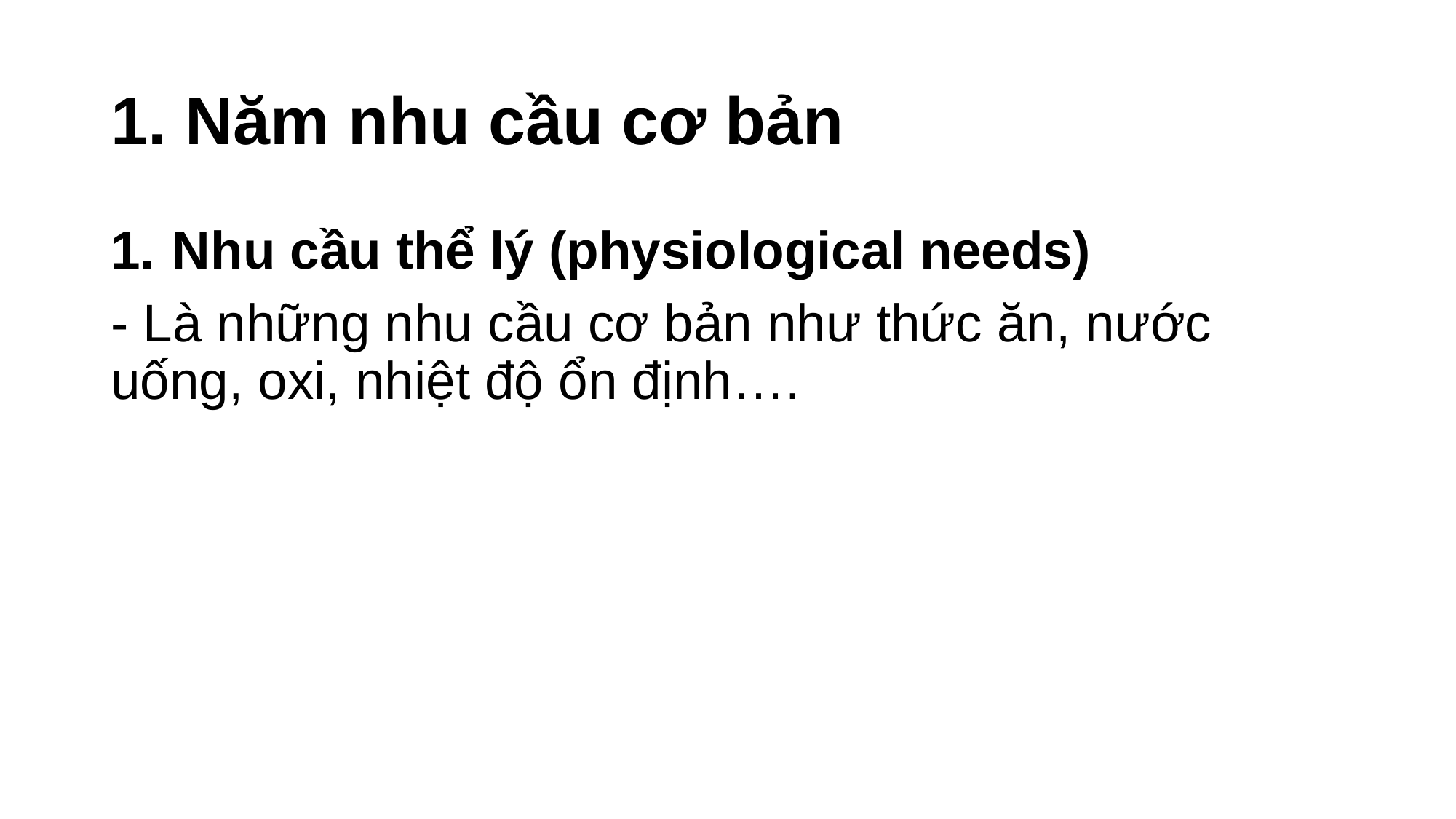

# 1. Năm nhu cầu cơ bản
Nhu cầu thể lý (physiological needs)
- Là những nhu cầu cơ bản như thức ăn, nước uống, oxi, nhiệt độ ổn định….